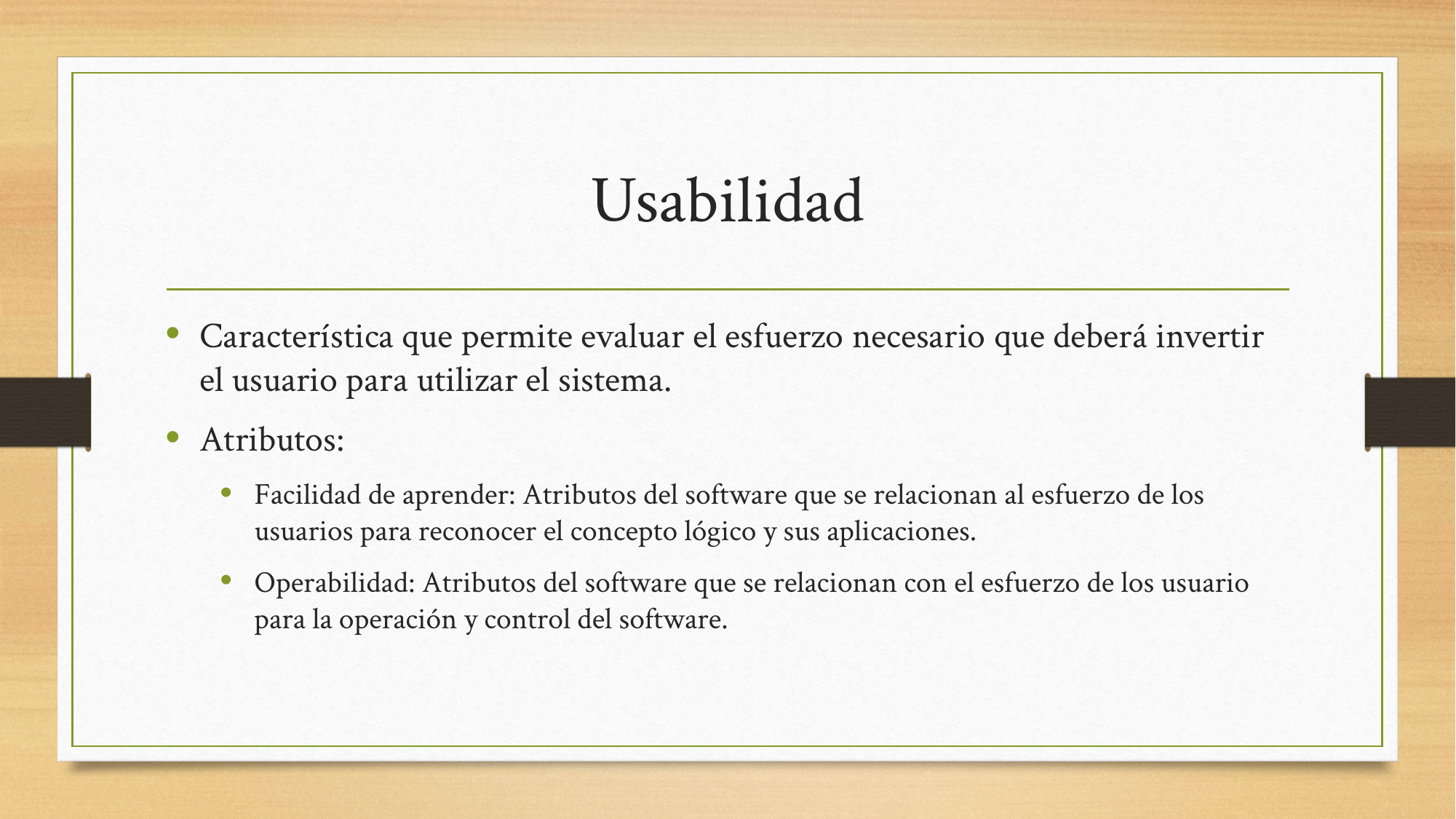

# Usabilidad
Característica que permite evaluar el esfuerzo necesario que deberá invertir el usuario para utilizar el sistema.
Atributos:
Facilidad de aprender: Atributos del software que se relacionan al esfuerzo de los usuarios para reconocer el concepto lógico y sus aplicaciones.
Operabilidad: Atributos del software que se relacionan con el esfuerzo de los usuario para la operación y control del software.